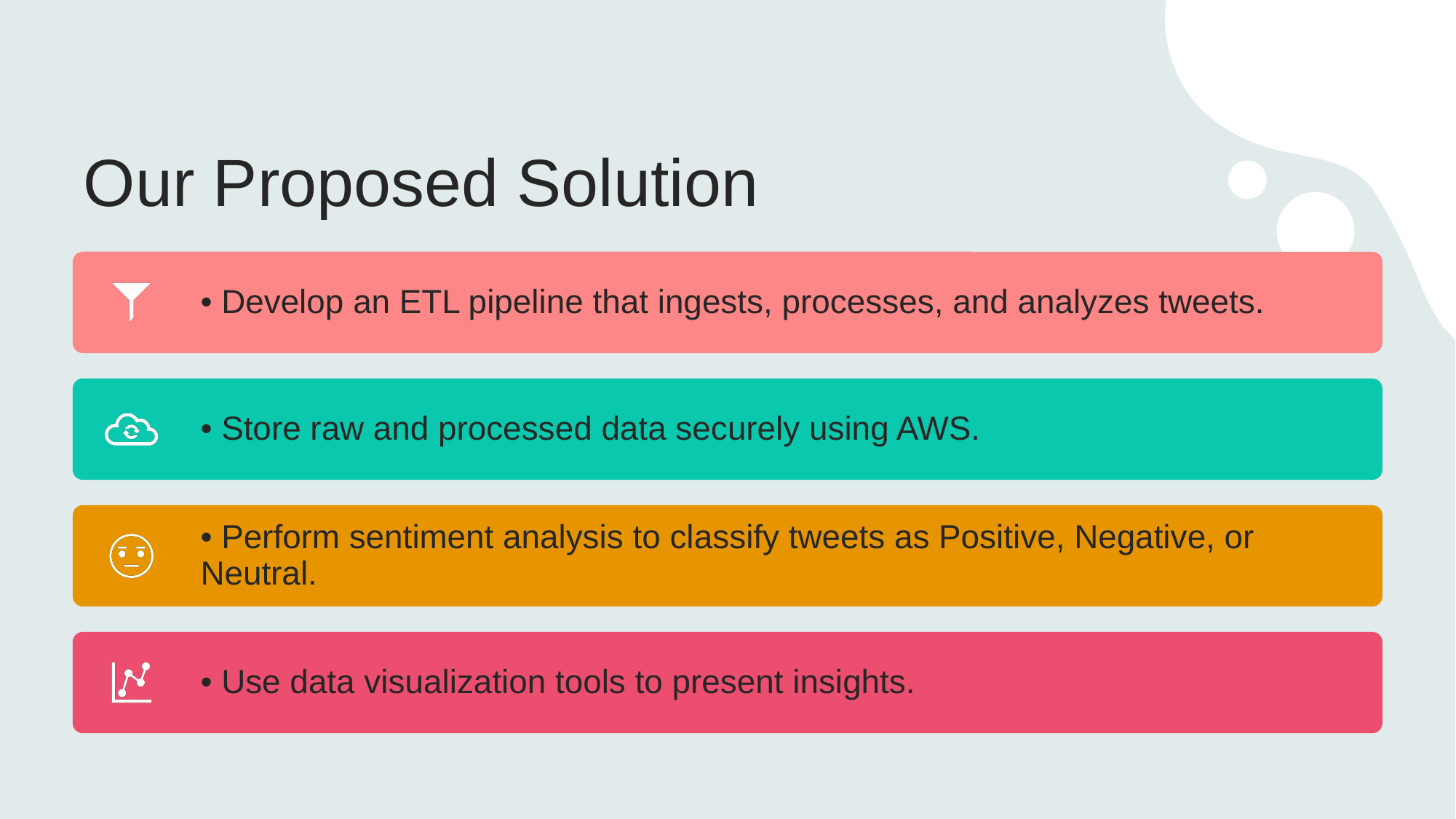

# Our Proposed Solution
• Develop an ETL pipeline that ingests, processes, and analyzes tweets.
• Store raw and processed data securely using AWS.
• Perform sentiment analysis to classify tweets as Positive, Negative, or Neutral.
• Use data visualization tools to present insights.